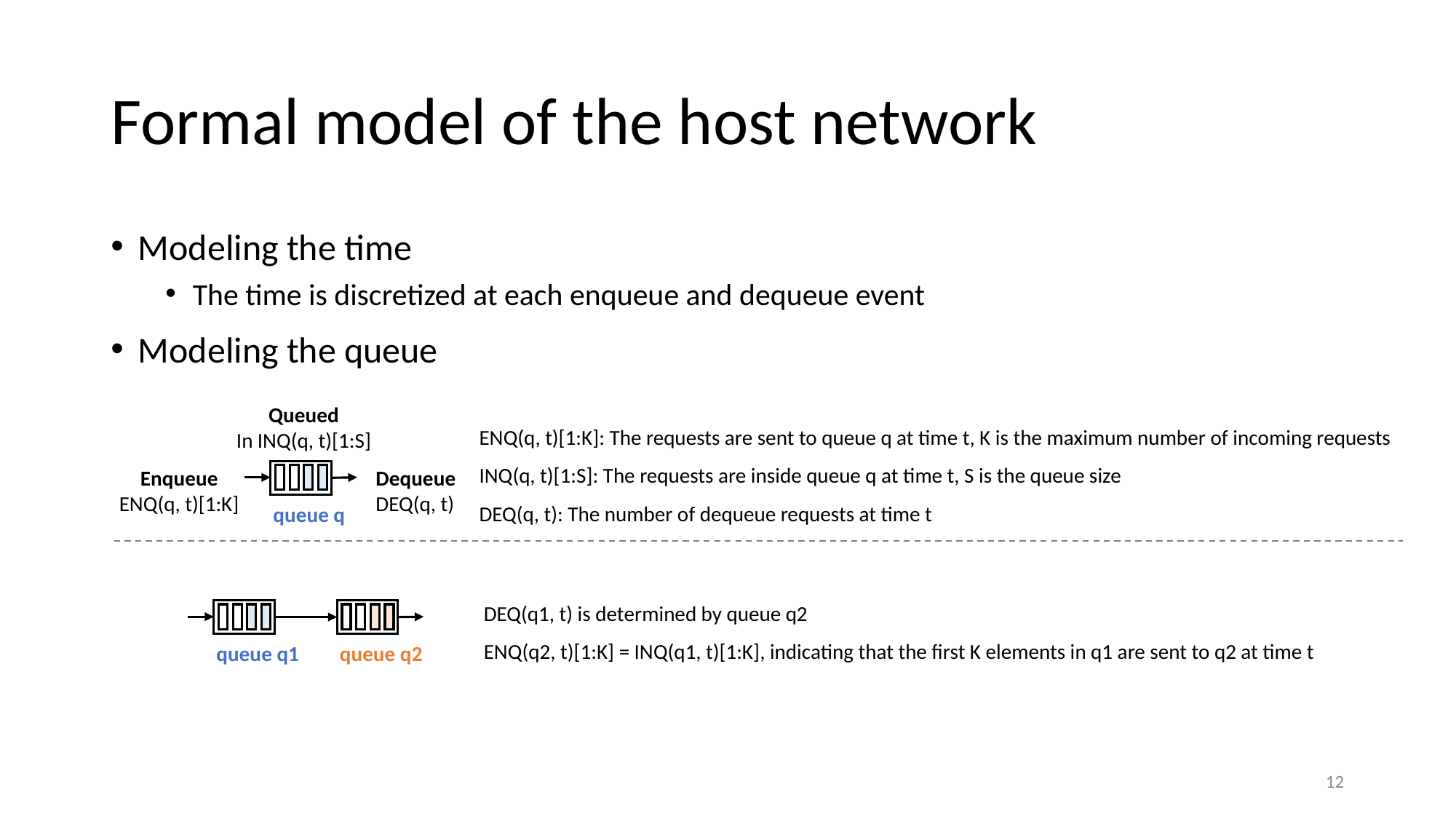

# Formal model of the host network
Modeling the time
The time is discretized at each enqueue and dequeue event
Modeling the queue

Queued
In INQ(q, t)[1:S]
Dequeue
DEQ(q, t)
Enqueue
ENQ(q, t)[1:K]

queue q
ENQ(q, t)[1:K]: The requests are sent to queue q at time t, K is the maximum number of incoming requests
INQ(q, t)[1:S]: The requests are inside queue q at time t, S is the queue size
DEQ(q, t): The number of dequeue requests at time t
DEQ(q1, t) is determined by queue q2
ENQ(q2, t)[1:K] = INQ(q1, t)[1:K], indicating that the first K elements in q1 are sent to q2 at time t

queue q1

queue q2
12